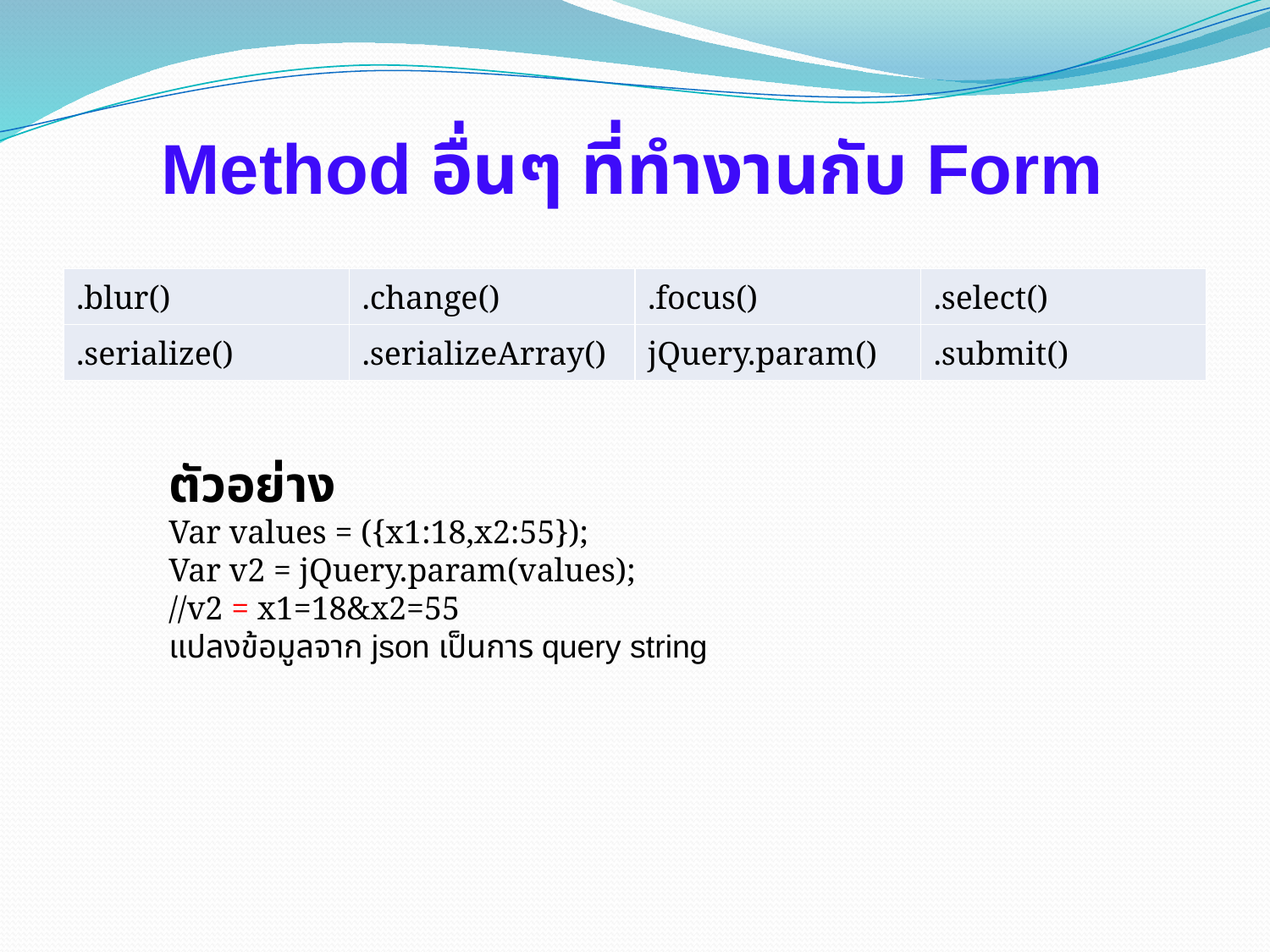

# Method อื่นๆ ที่ทำงานกับ Form
| .blur() | .change() | .focus() | .select() |
| --- | --- | --- | --- |
| .serialize() | .serializeArray() | jQuery.param() | .submit() |
ตัวอย่าง
Var values = ({x1:18,x2:55});
Var v2 = jQuery.param(values);
//v2 = x1=18&x2=55
แปลงข้อมูลจาก json เป็นการ query string